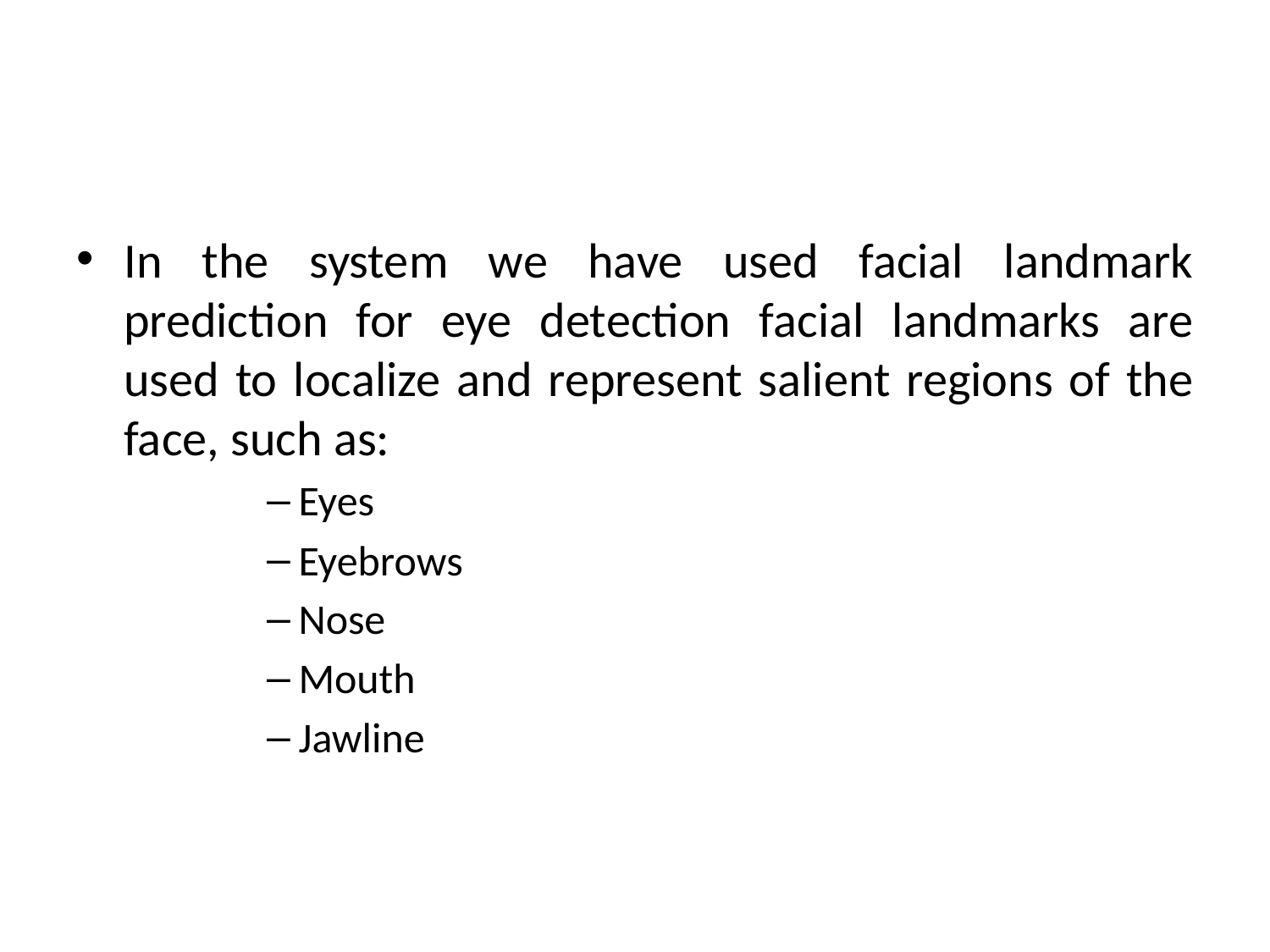

#
In the system we have used facial landmark prediction for eye detection facial landmarks are used to localize and represent salient regions of the face, such as:
Eyes
Eyebrows
Nose
Mouth
Jawline